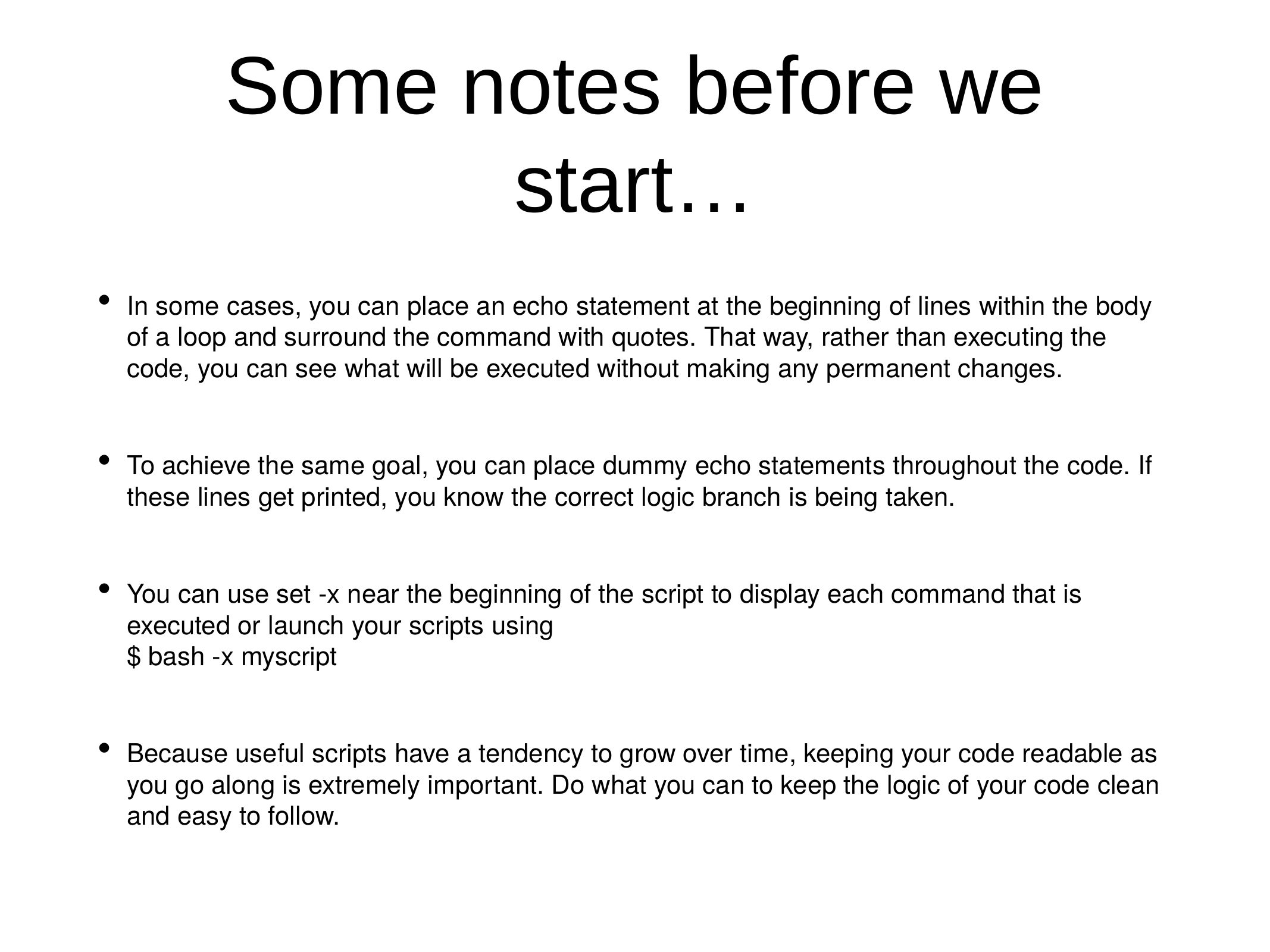

# Some notes before we start…
In some cases, you can place an echo statement at the beginning of lines within the body of a loop and surround the command with quotes. That way, rather than executing the code, you can see what will be executed without making any permanent changes.
To achieve the same goal, you can place dummy echo statements throughout the code. If these lines get printed, you know the correct logic branch is being taken.
You can use set -x near the beginning of the script to display each command that is executed or launch your scripts using
$ bash -x myscript
Because useful scripts have a tendency to grow over time, keeping your code readable as you go along is extremely important. Do what you can to keep the logic of your code clean and easy to follow.